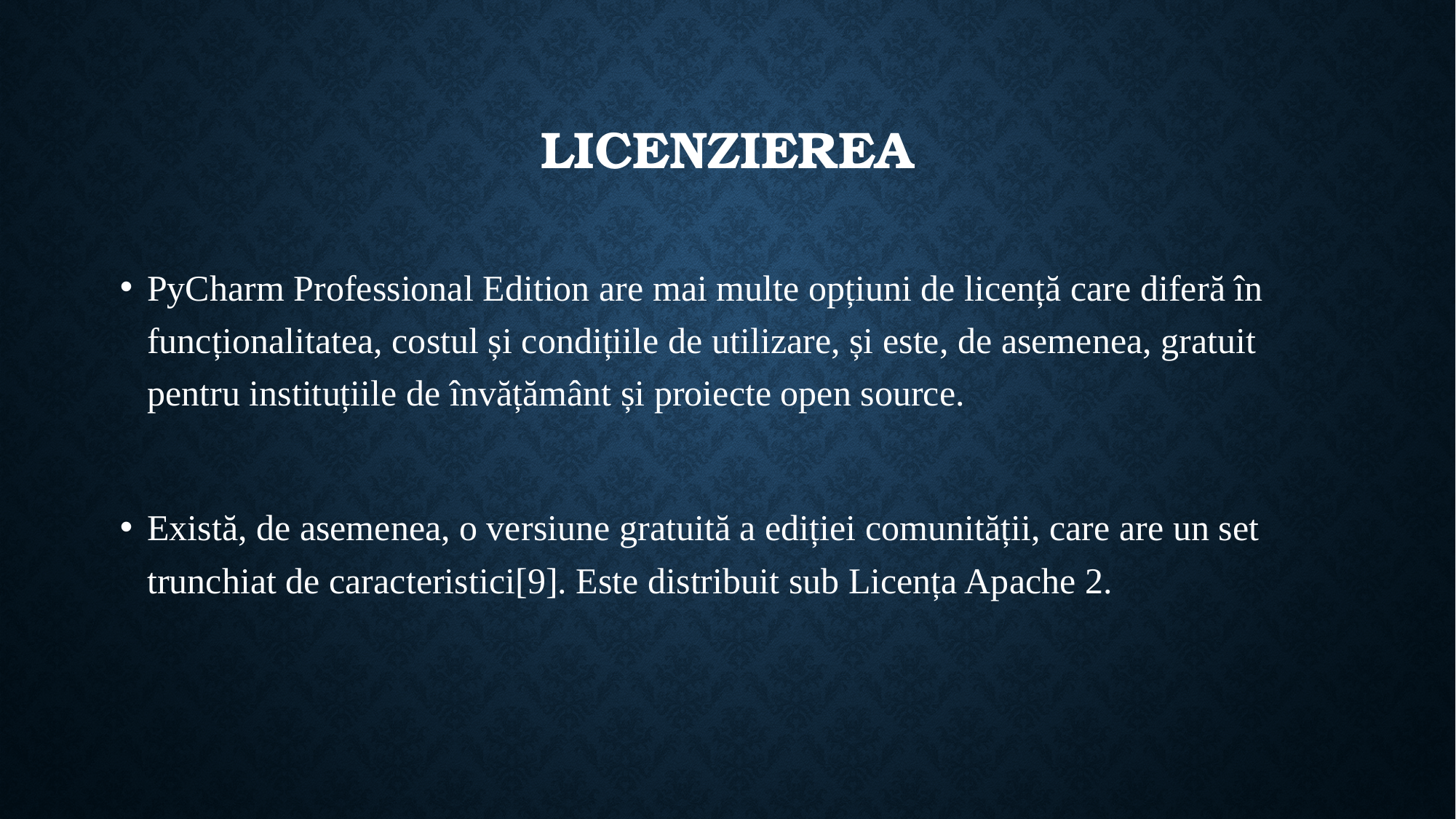

# Licenzierea
PyCharm Professional Edition are mai multe opțiuni de licență care diferă în funcționalitatea, costul și condițiile de utilizare, și este, de asemenea, gratuit pentru instituțiile de învățământ și proiecte open source.

Există, de asemenea, o versiune gratuită a ediției comunității, care are un set trunchiat de caracteristici[9]. Este distribuit sub Licența Apache 2.